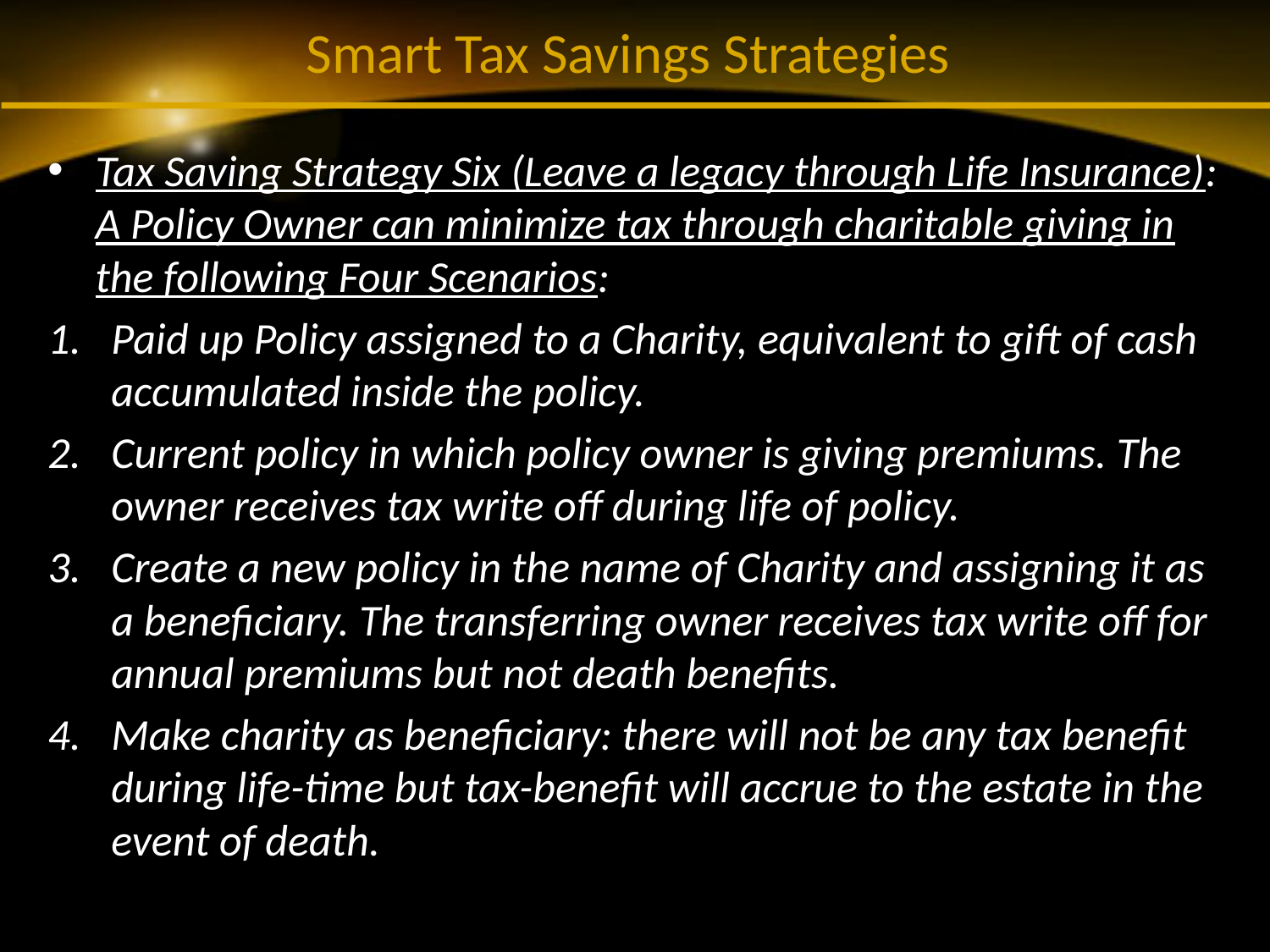

# Smart Tax Savings Strategies

Tax Saving Strategy Six (Leave a legacy through Life Insurance): A Policy Owner can minimize tax through charitable giving in the following Four Scenarios:
Paid up Policy assigned to a Charity, equivalent to gift of cash accumulated inside the policy.
Current policy in which policy owner is giving premiums. The owner receives tax write off during life of policy.
Create a new policy in the name of Charity and assigning it as a beneficiary. The transferring owner receives tax write off for annual premiums but not death benefits.
Make charity as beneficiary: there will not be any tax benefit during life-time but tax-benefit will accrue to the estate in the event of death.